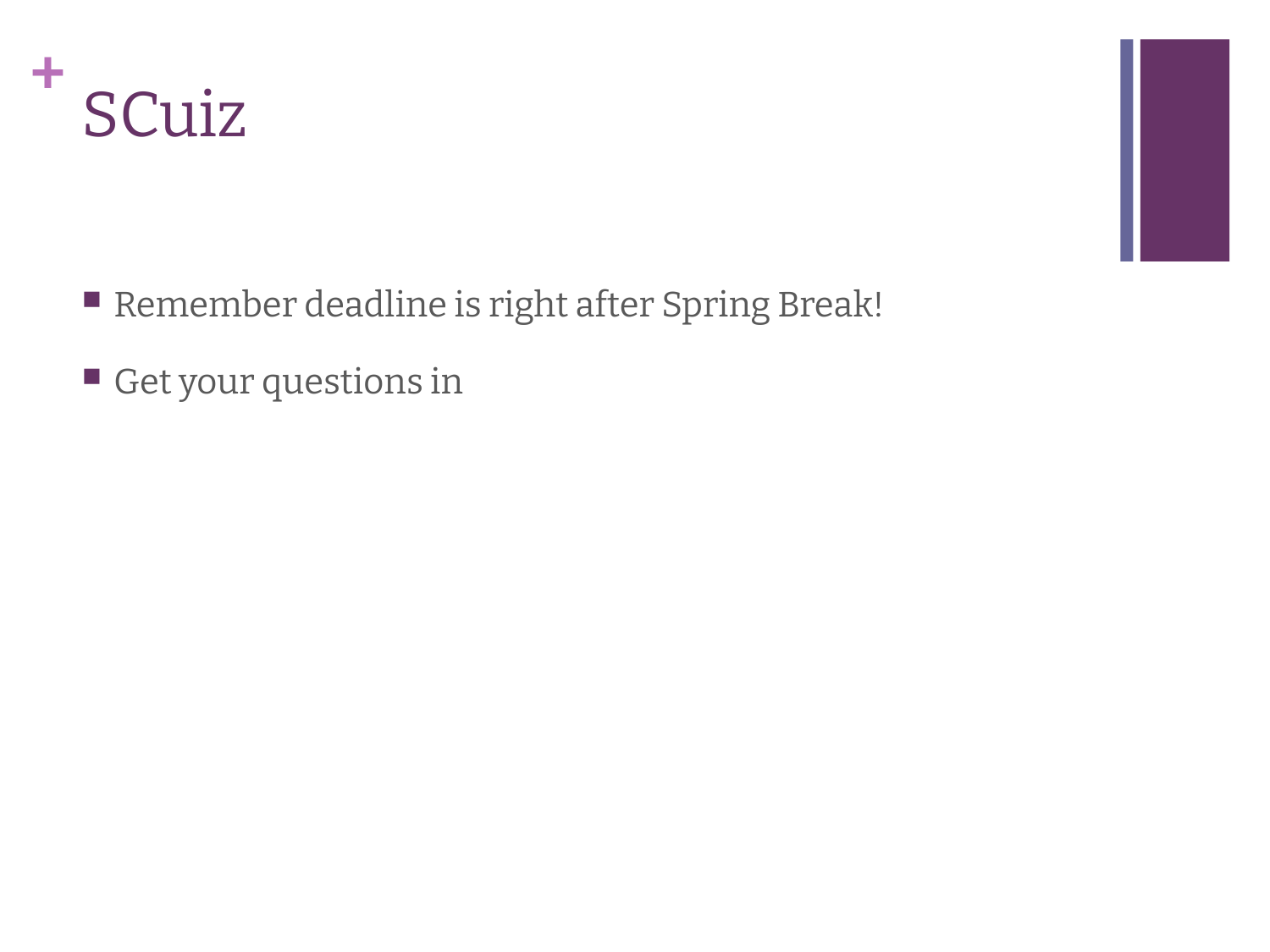

# SCuiz
Remember deadline is right after Spring Break!
Get your questions in